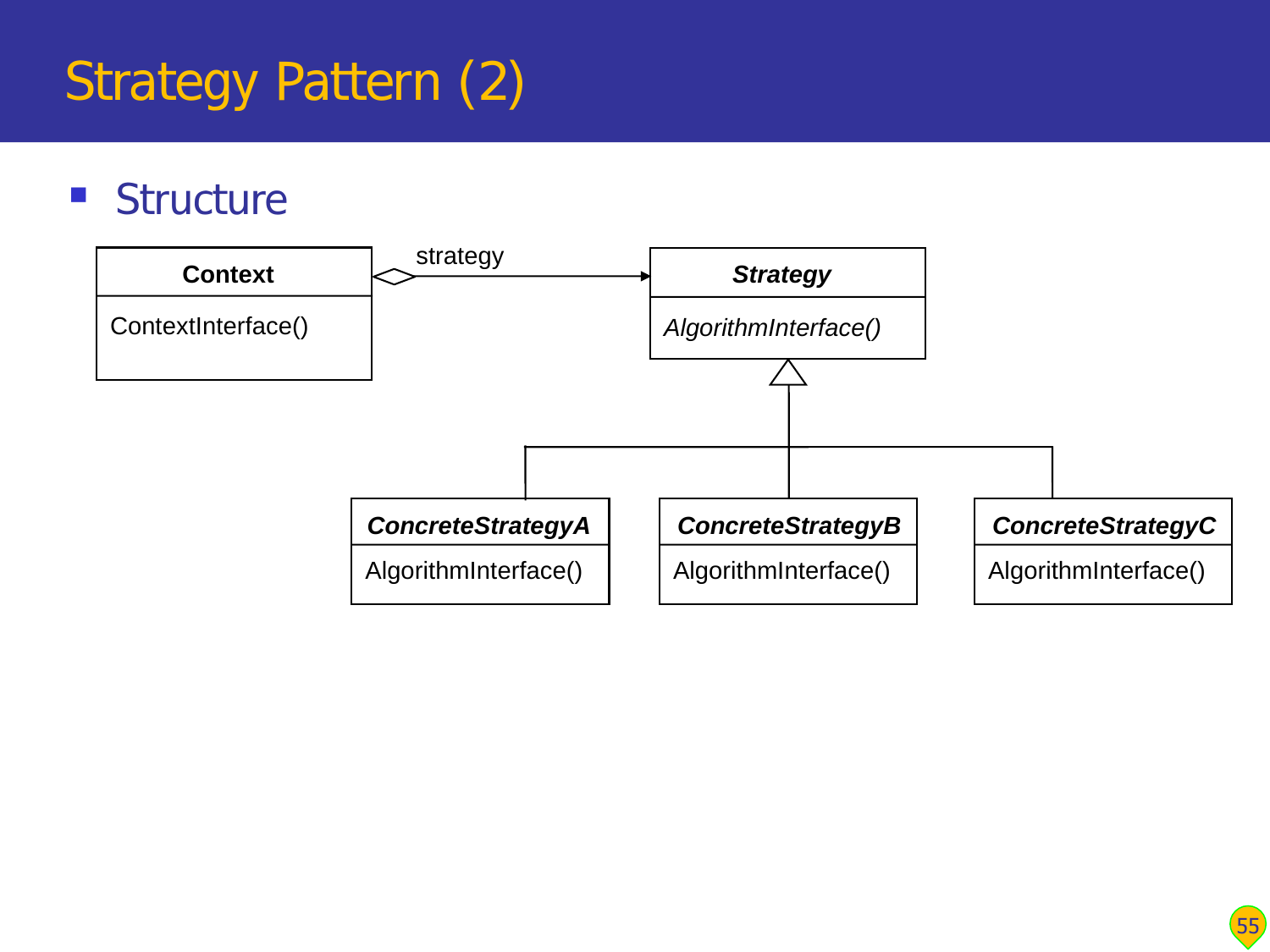

# Strategy Pattern (2)

Structure
strategy

Context
Strategy

ContextInterface()
AlgorithmInterface()

ConcreteStrategyA
ConcreteStrategyB
ConcreteStrategyC

AlgorithmInterface()
AlgorithmInterface()
AlgorithmInterface()
55